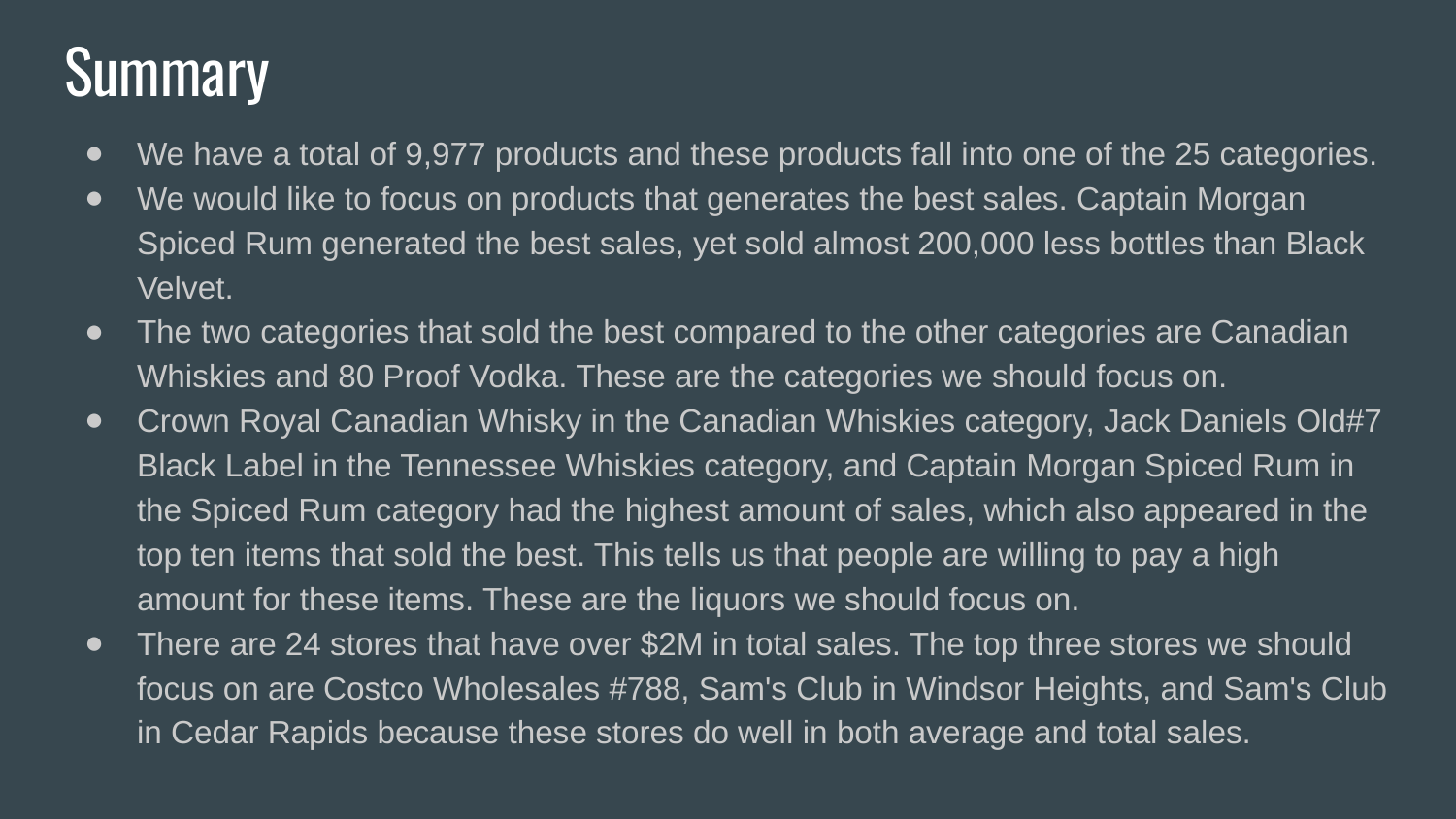

# Summary
We have a total of 9,977 products and these products fall into one of the 25 categories.
We would like to focus on products that generates the best sales. Captain Morgan Spiced Rum generated the best sales, yet sold almost 200,000 less bottles than Black Velvet.
The two categories that sold the best compared to the other categories are Canadian Whiskies and 80 Proof Vodka. These are the categories we should focus on.
Crown Royal Canadian Whisky in the Canadian Whiskies category, Jack Daniels Old#7 Black Label in the Tennessee Whiskies category, and Captain Morgan Spiced Rum in the Spiced Rum category had the highest amount of sales, which also appeared in the top ten items that sold the best. This tells us that people are willing to pay a high amount for these items. These are the liquors we should focus on.
There are 24 stores that have over $2M in total sales. The top three stores we should focus on are Costco Wholesales #788, Sam's Club in Windsor Heights, and Sam's Club in Cedar Rapids because these stores do well in both average and total sales.